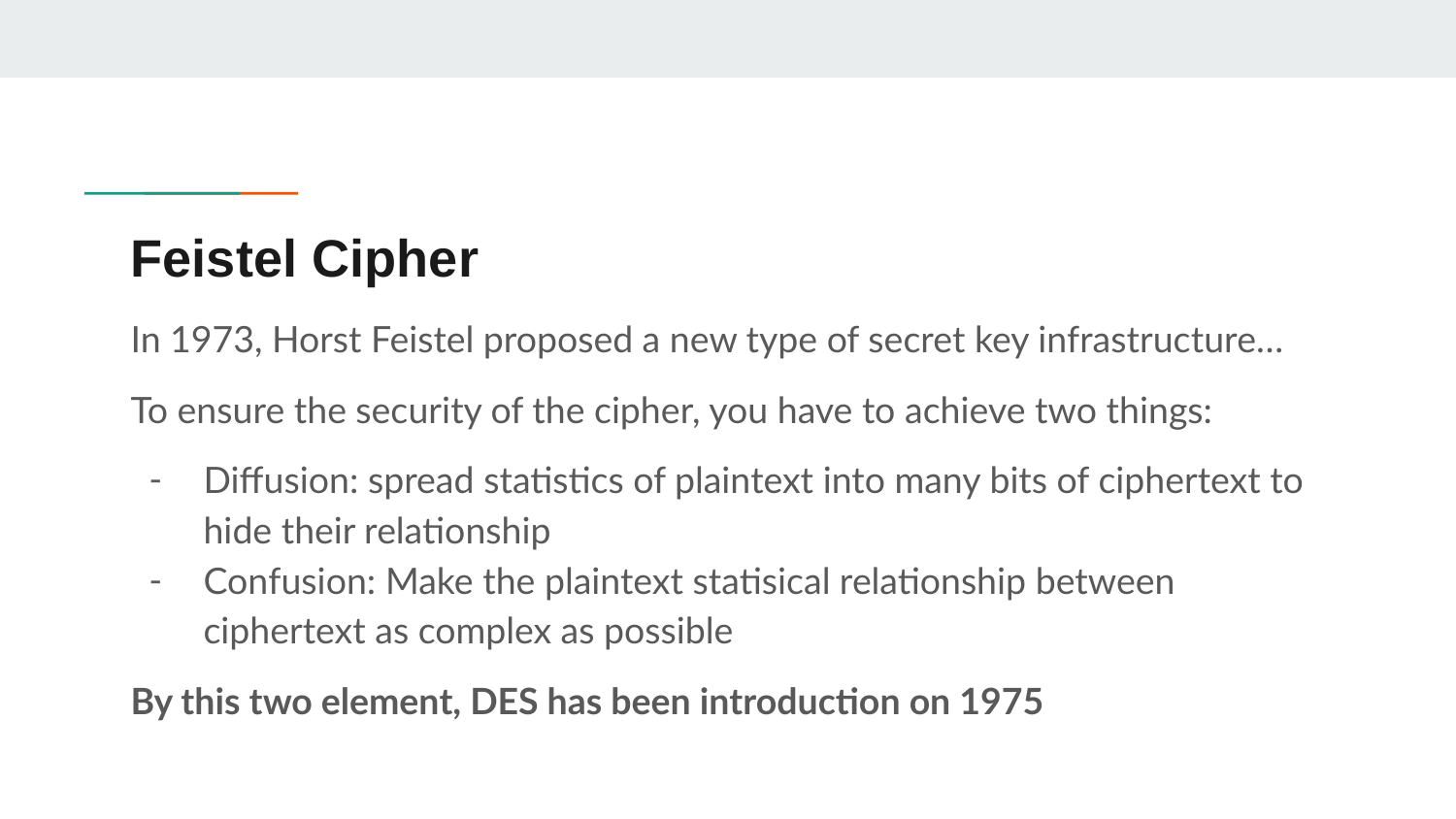

# Feistel Cipher
In 1973, Horst Feistel proposed a new type of secret key infrastructure…
To ensure the security of the cipher, you have to achieve two things:
Diffusion: spread statistics of plaintext into many bits of ciphertext to hide their relationship
Confusion: Make the plaintext statisical relationship between ciphertext as complex as possible
By this two element, DES has been introduction on 1975